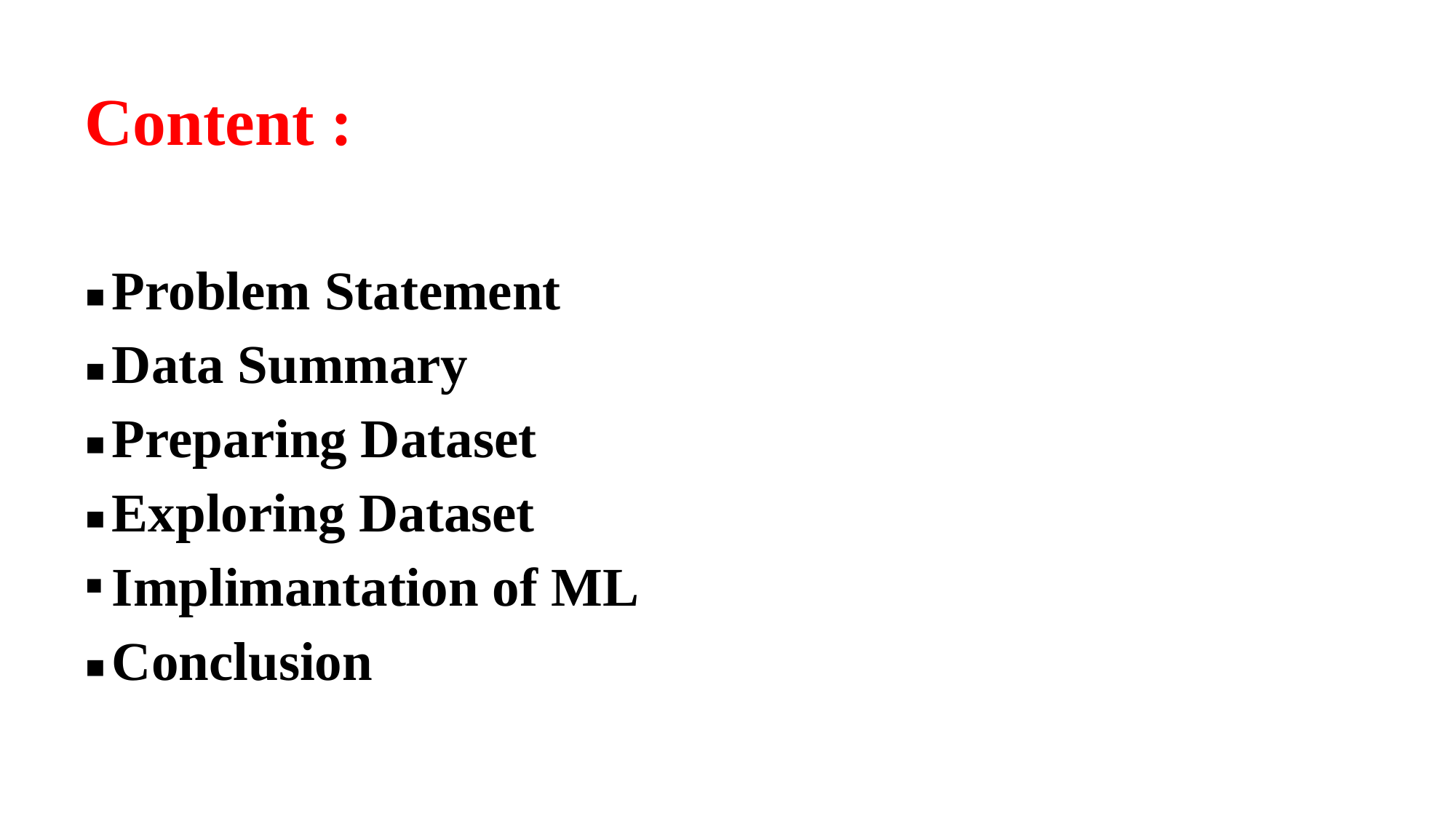

Content :

Problem Statement
Data Summary
Preparing Dataset
Exploring Dataset
Implimantation of ML
Conclusion